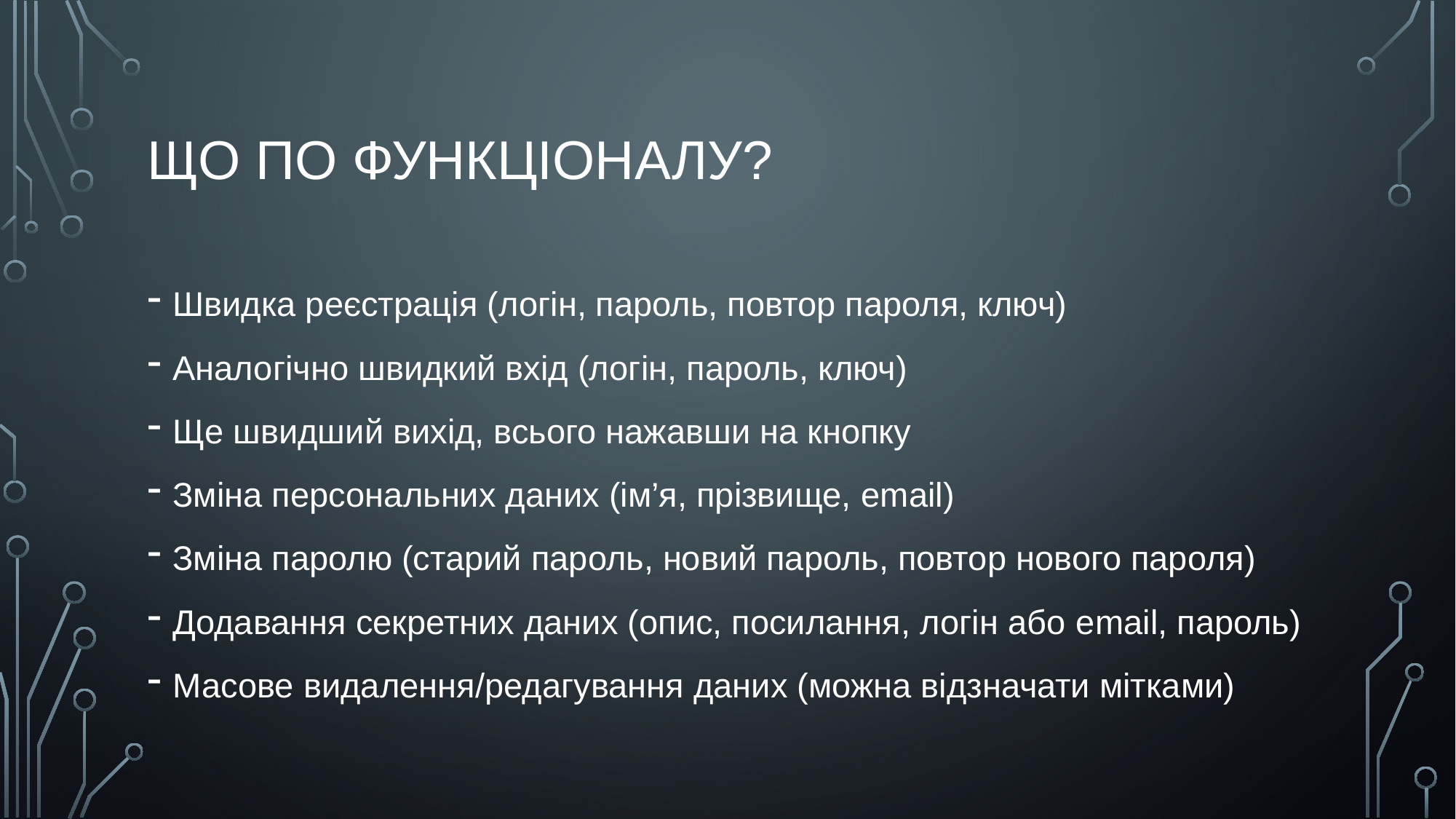

# Що по функціоналу?
Швидка реєстрація (логін, пароль, повтор пароля, ключ)
Аналогічно швидкий вхід (логін, пароль, ключ)
Ще швидший вихід, всього нажавши на кнопку
Зміна персональних даних (ім’я, прізвище, email)
Зміна паролю (старий пароль, новий пароль, повтор нового пароля)
Додавання секретних даних (опис, посилання, логін або email, пароль)
Масове видалення/редагування даних (можна відзначати мітками)